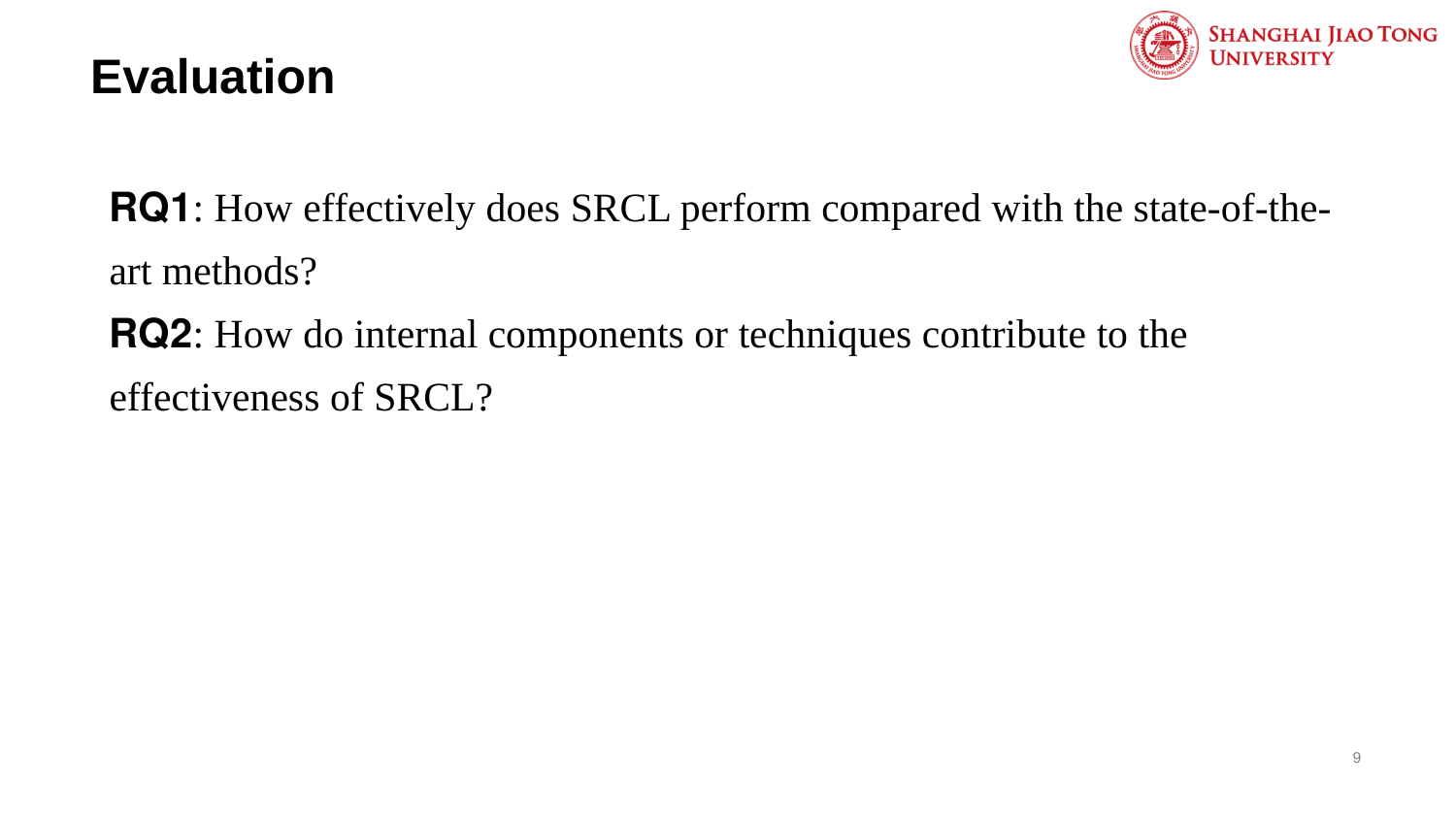

# Evaluation
RQ1: How effectively does SRCL perform compared with the state-of-the-art methods?
RQ2: How do internal components or techniques contribute to the effectiveness of SRCL?
9